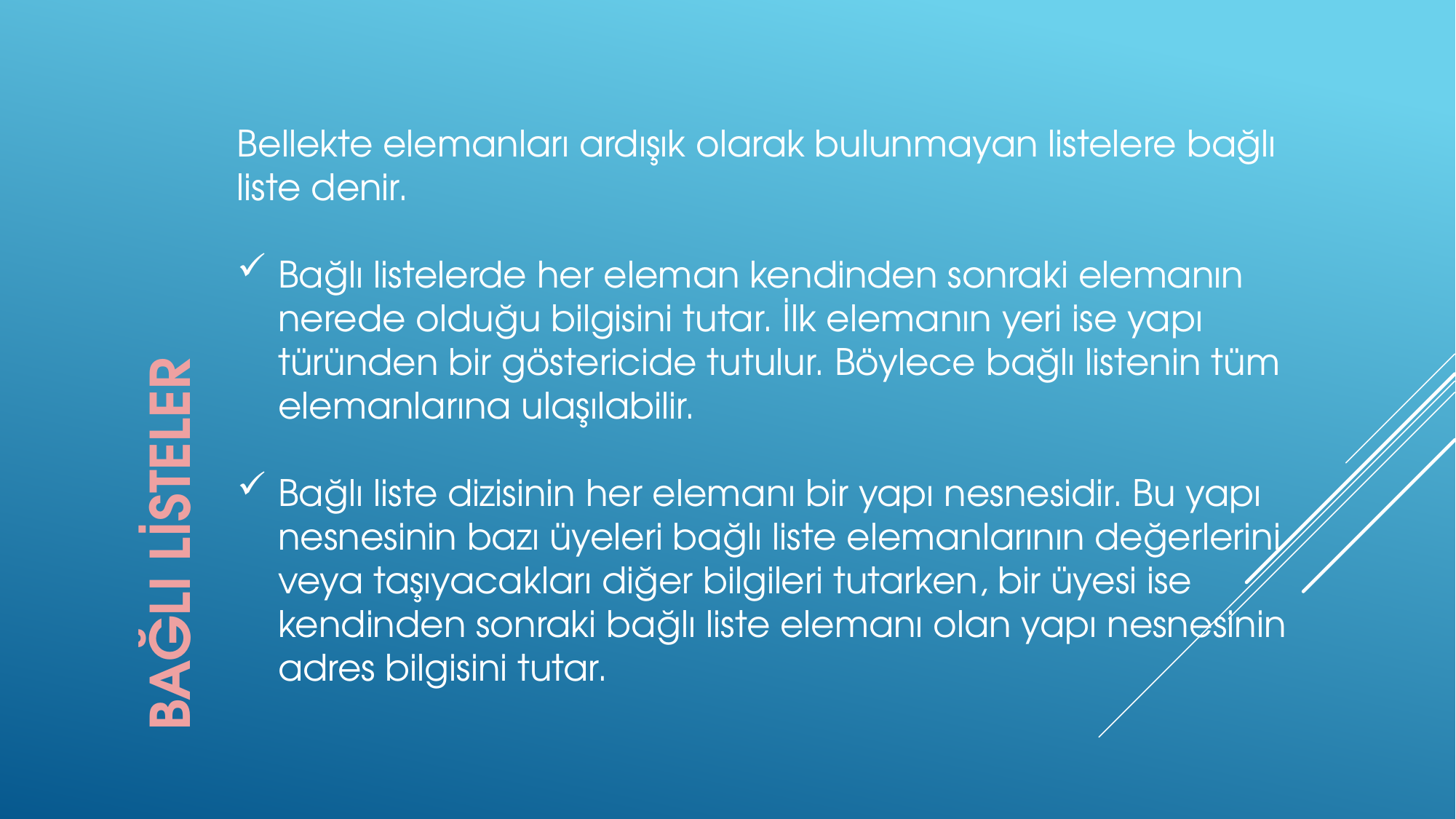

Bellekte elemanları ardışık olarak bulunmayan listelere bağlı liste denir.

Bağlı listelerde her eleman kendinden sonraki elemanın nerede olduğu bilgisini tutar. İlk elemanın yeri ise yapı türünden bir göstericide tutulur. Böylece bağlı listenin tüm elemanlarına ulaşılabilir.

Bağlı liste dizisinin her elemanı bir yapı nesnesidir. Bu yapı nesnesinin bazı üyeleri bağlı liste elemanlarının değerlerini veya taşıyacakları diğer bilgileri tutarken, bir üyesi ise kendinden sonraki bağlı liste elemanı olan yapı nesnesinin adres bilgisini tutar.
BAĞLI LİSTELER